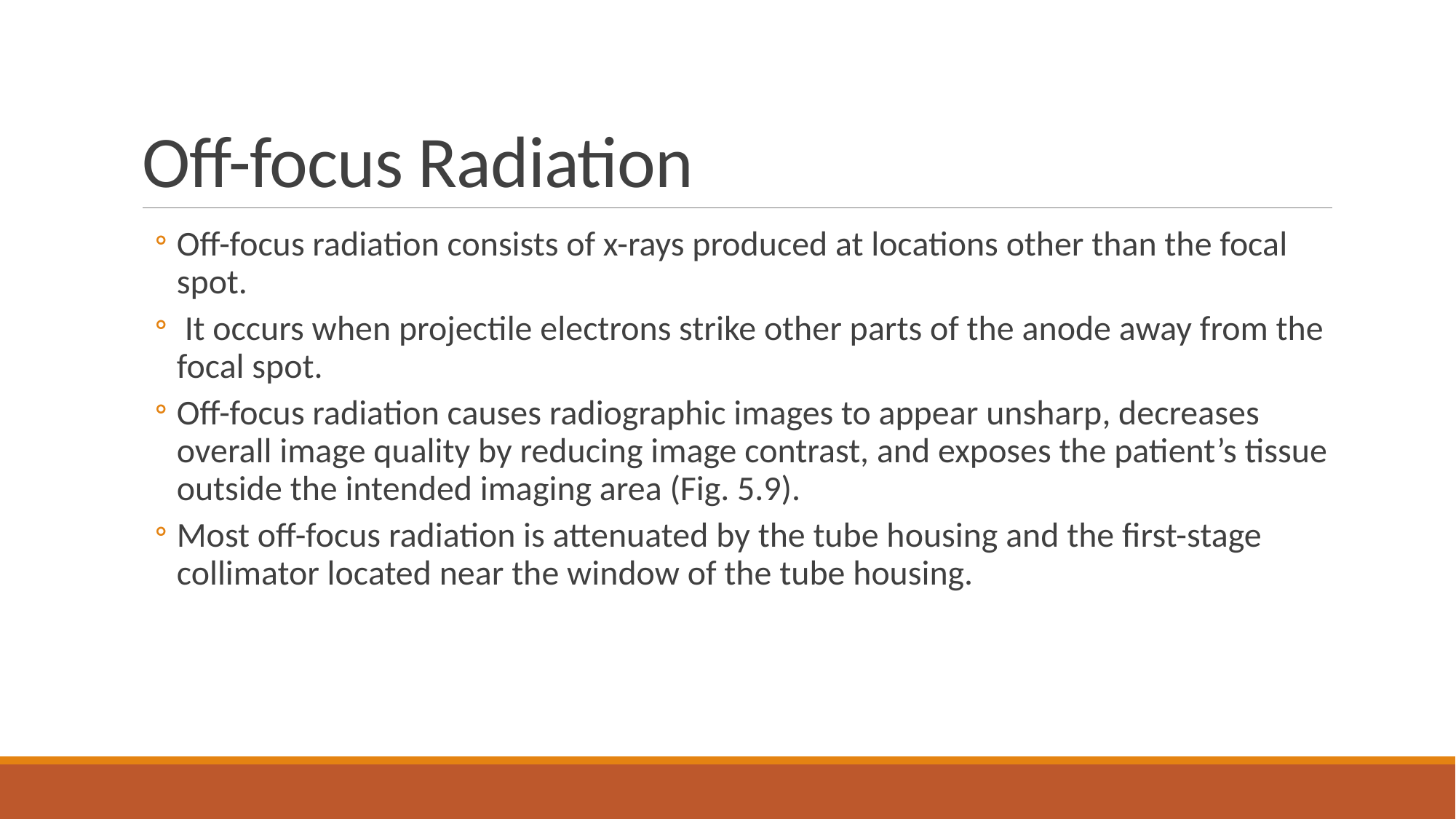

# Off-focus Radiation
Off-focus radiation consists of x-rays produced at locations other than the focal spot.
 It occurs when projectile electrons strike other parts of the anode away from the focal spot.
Off-focus radiation causes radiographic images to appear unsharp, decreases overall image quality by reducing image contrast, and exposes the patient’s tissue outside the intended imaging area (Fig. 5.9).
Most off-focus radiation is attenuated by the tube housing and the first-stage collimator located near the window of the tube housing.